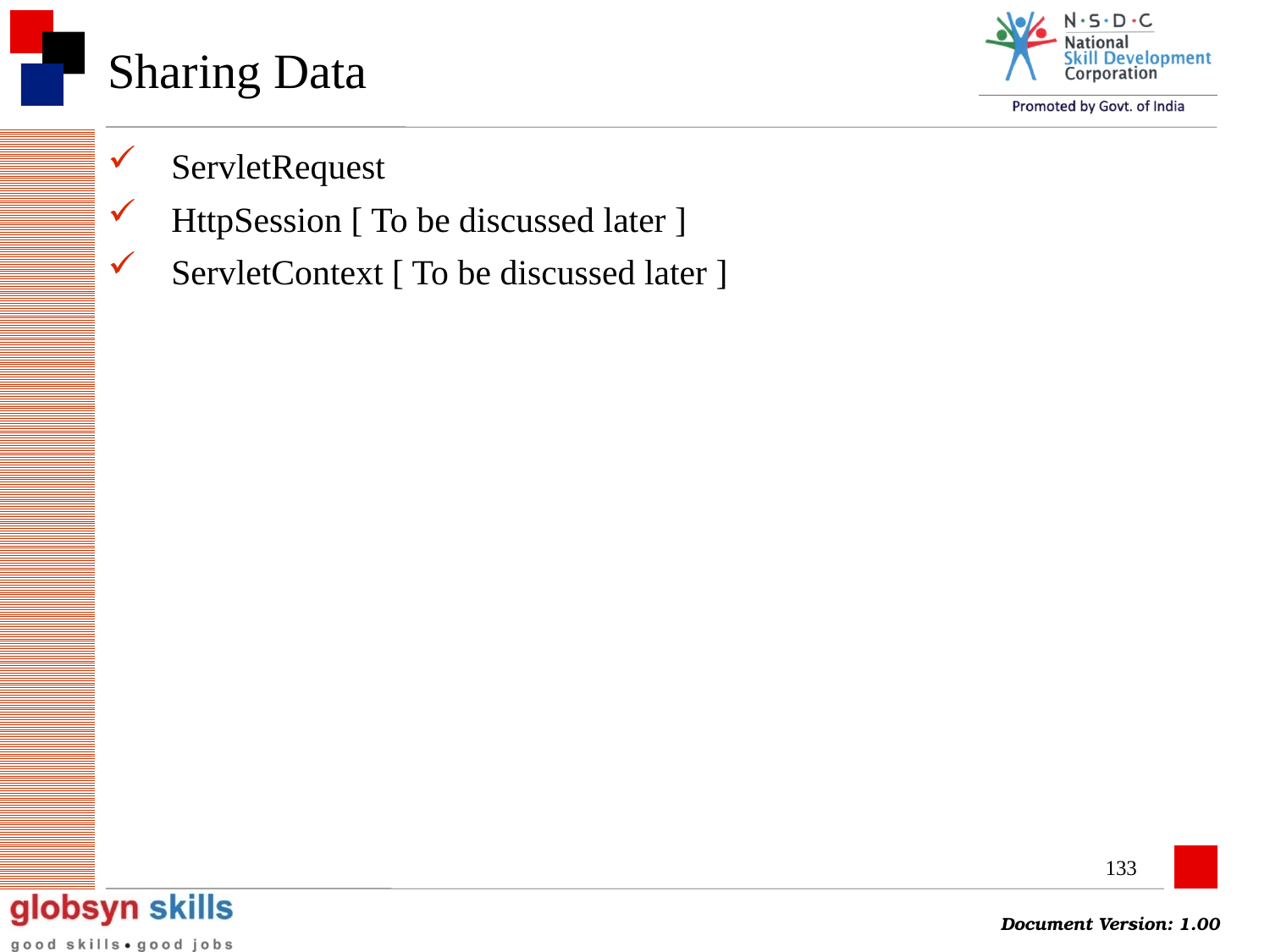

# Sharing Data
ServletRequest
HttpSession [ To be discussed later ]
ServletContext [ To be discussed later ]